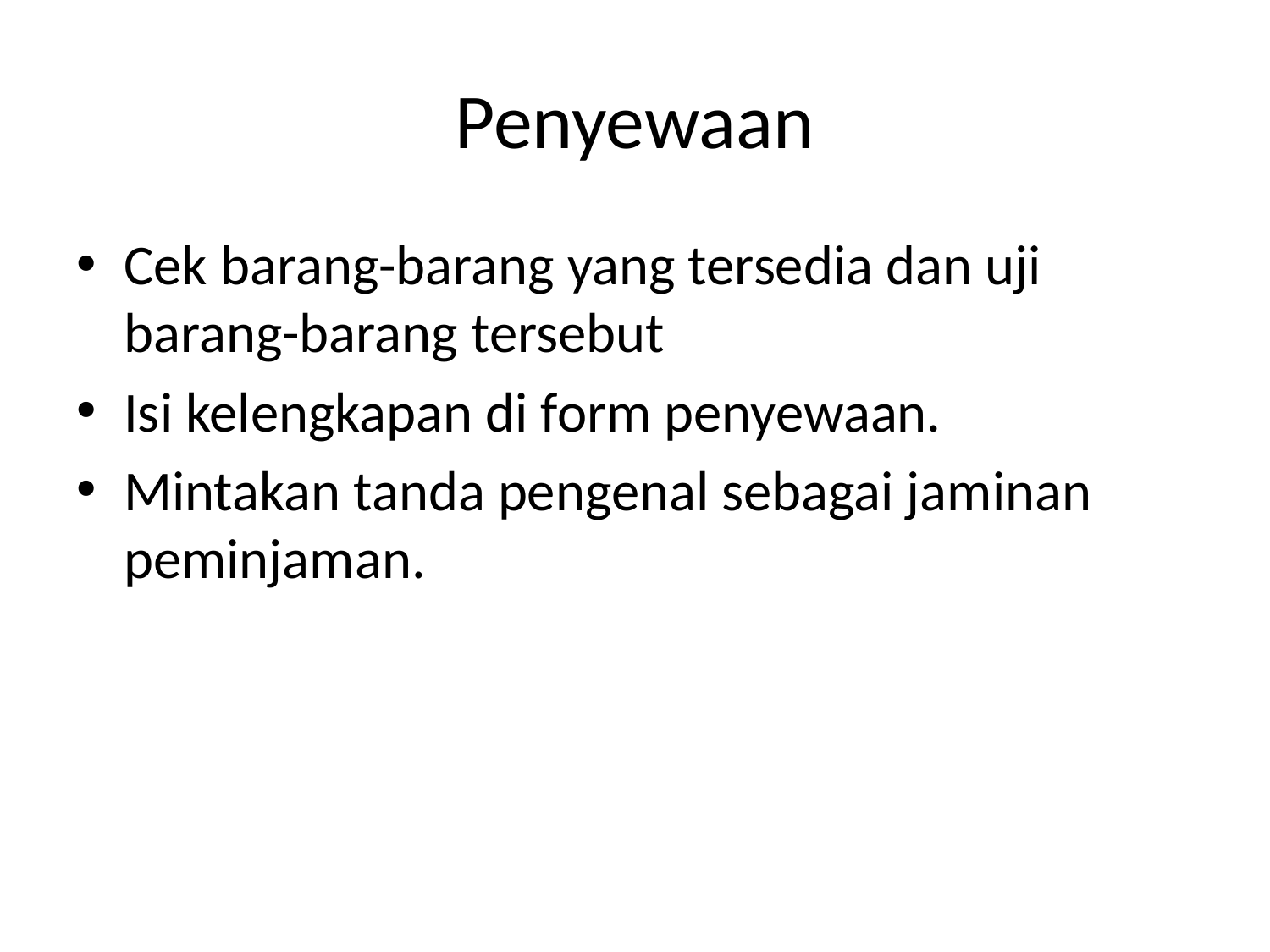

# Penyewaan
Cek barang-barang yang tersedia dan uji barang-barang tersebut
Isi kelengkapan di form penyewaan.
Mintakan tanda pengenal sebagai jaminan peminjaman.